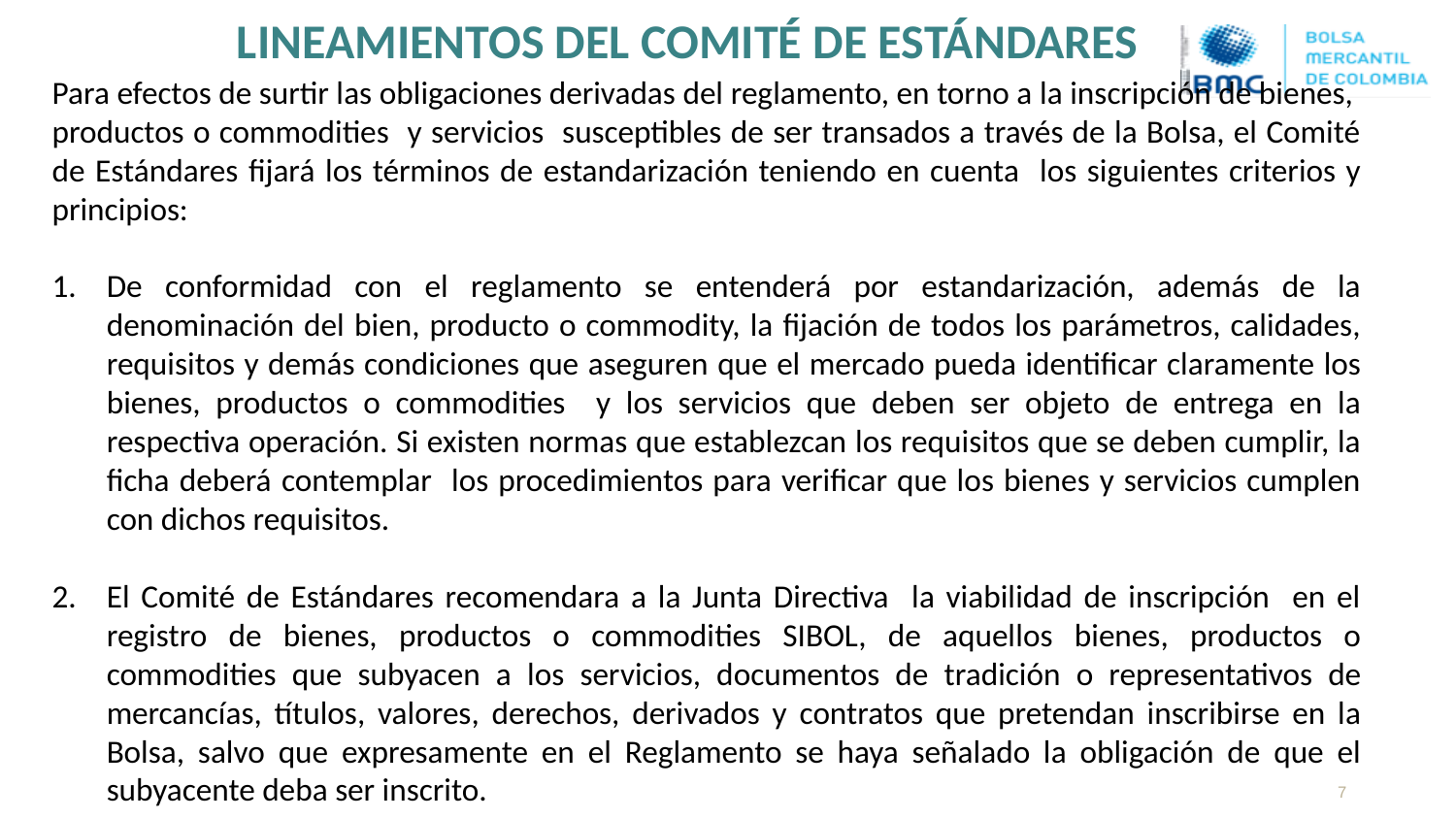

LINEAMIENTOS DEL COMITÉ DE ESTÁNDARES
Para efectos de surtir las obligaciones derivadas del reglamento, en torno a la inscripción de bienes,  productos o commodities  y servicios  susceptibles de ser transados a través de la Bolsa, el Comité de Estándares fijará los términos de estandarización teniendo en cuenta  los siguientes criterios y principios:

De conformidad con el reglamento se entenderá por estandarización, además de la denominación del bien, producto o commodity, la fijación de todos los parámetros, calidades, requisitos y demás condiciones que aseguren que el mercado pueda identificar claramente los bienes, productos o commodities  y los servicios que deben ser objeto de entrega en la respectiva operación. Si existen normas que establezcan los requisitos que se deben cumplir, la ficha deberá contemplar  los procedimientos para verificar que los bienes y servicios cumplen con dichos requisitos.

El Comité de Estándares recomendara a la Junta Directiva  la viabilidad de inscripción  en el registro de bienes, productos o commodities SIBOL, de aquellos bienes, productos o commodities que subyacen a los servicios, documentos de tradición o representativos de mercancías, títulos, valores, derechos, derivados y contratos que pretendan inscribirse en la Bolsa, salvo que expresamente en el Reglamento se haya señalado la obligación de que el subyacente deba ser inscrito.